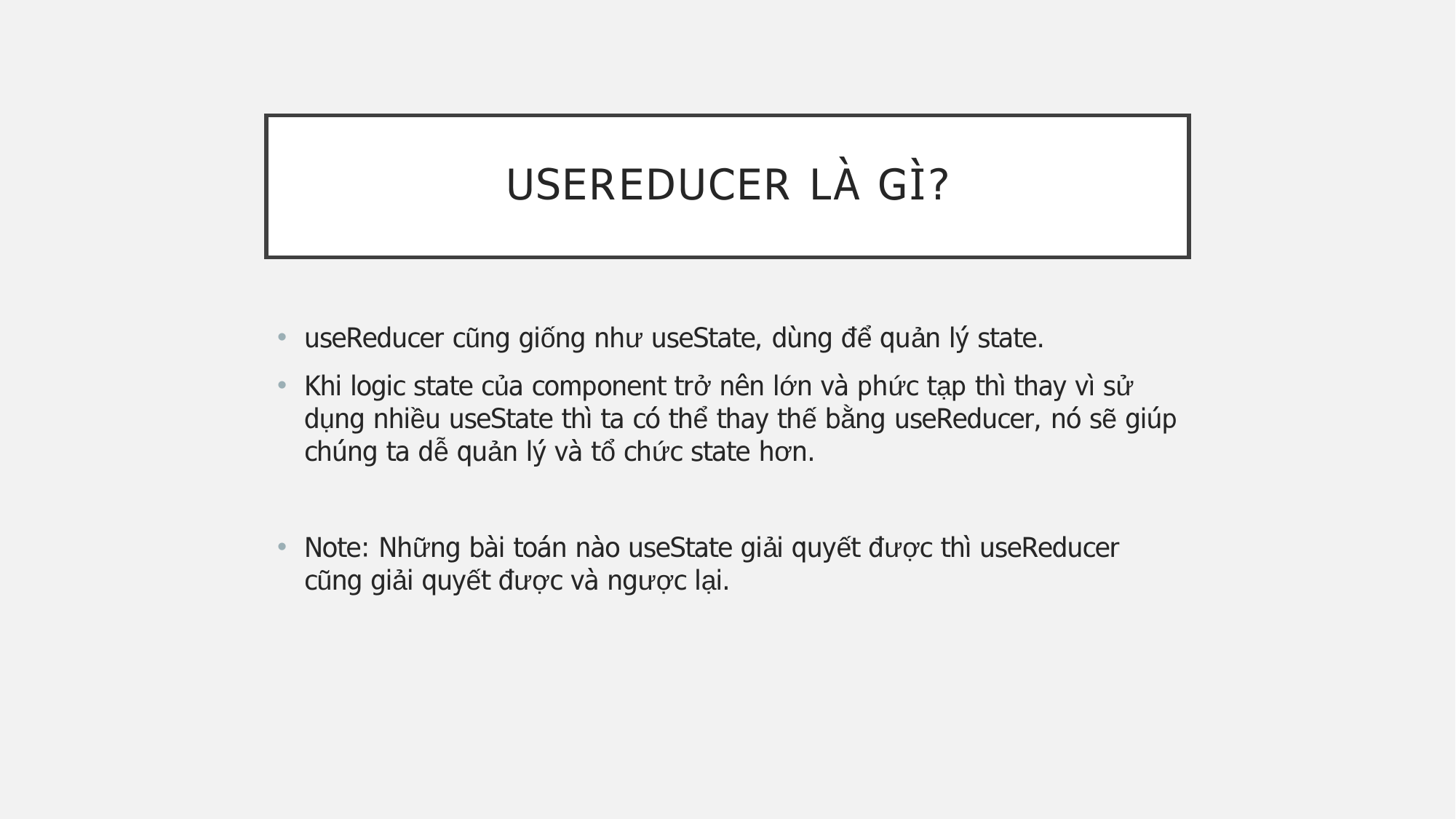

# Usereducer là gì?
useReducer cũng giống như useState, dùng để quản lý state.
Khi logic state của component trở nên lớn và phức tạp thì thay vì sử dụng nhiều useState thì ta có thể thay thế bằng useReducer, nó sẽ giúp chúng ta dễ quản lý và tổ chức state hơn.

Note: Những bài toán nào useState giải quyết được thì useReducer cũng giải quyết được và ngược lại.